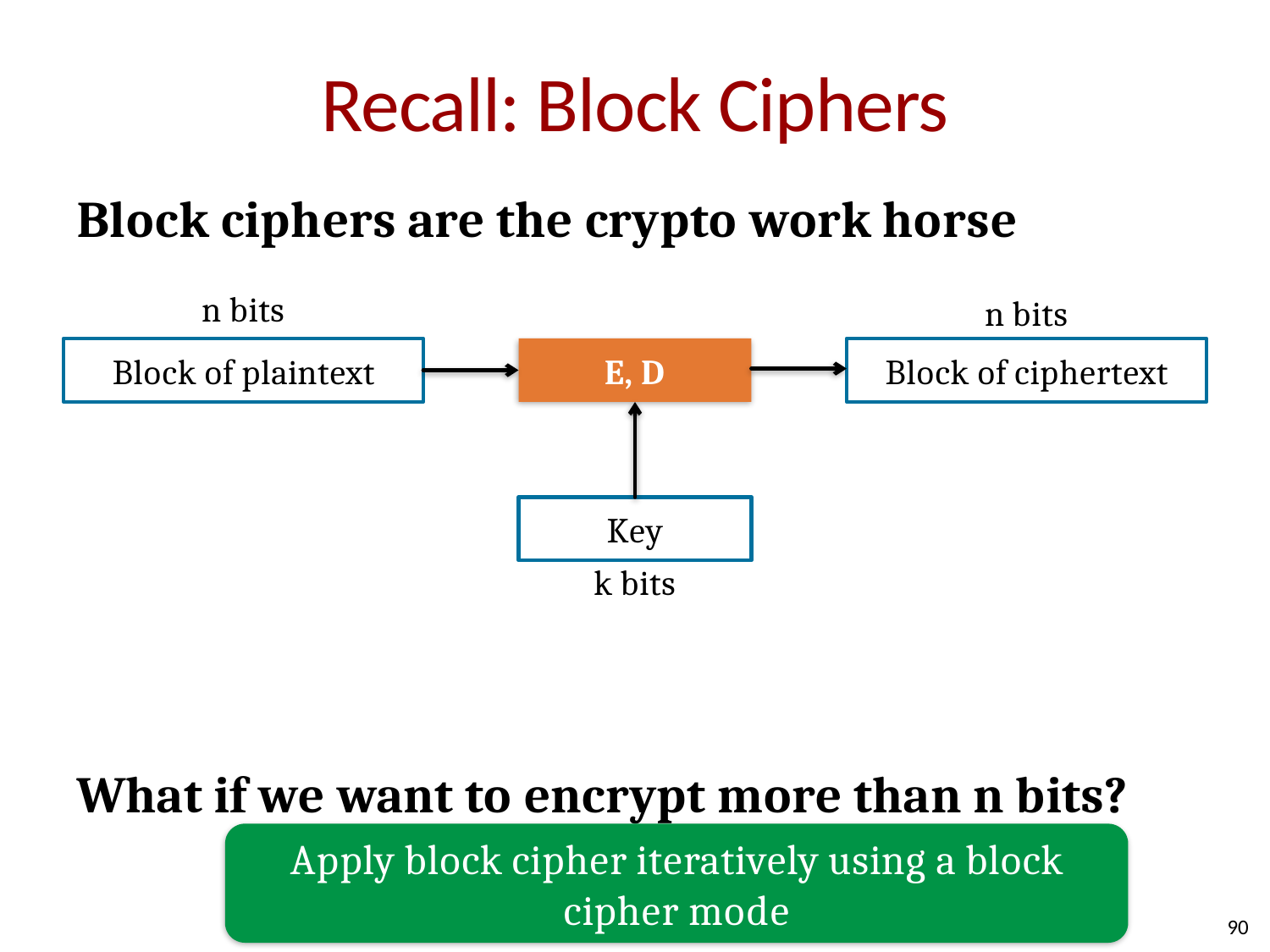

# Recall: Block Ciphers
Block ciphers are the crypto work horse

What if we want to encrypt more than n bits?
n bits
Block of plaintext
n bits
Block of ciphertext
E, D
Key
k bits
Apply block cipher iteratively using a block cipher mode
90